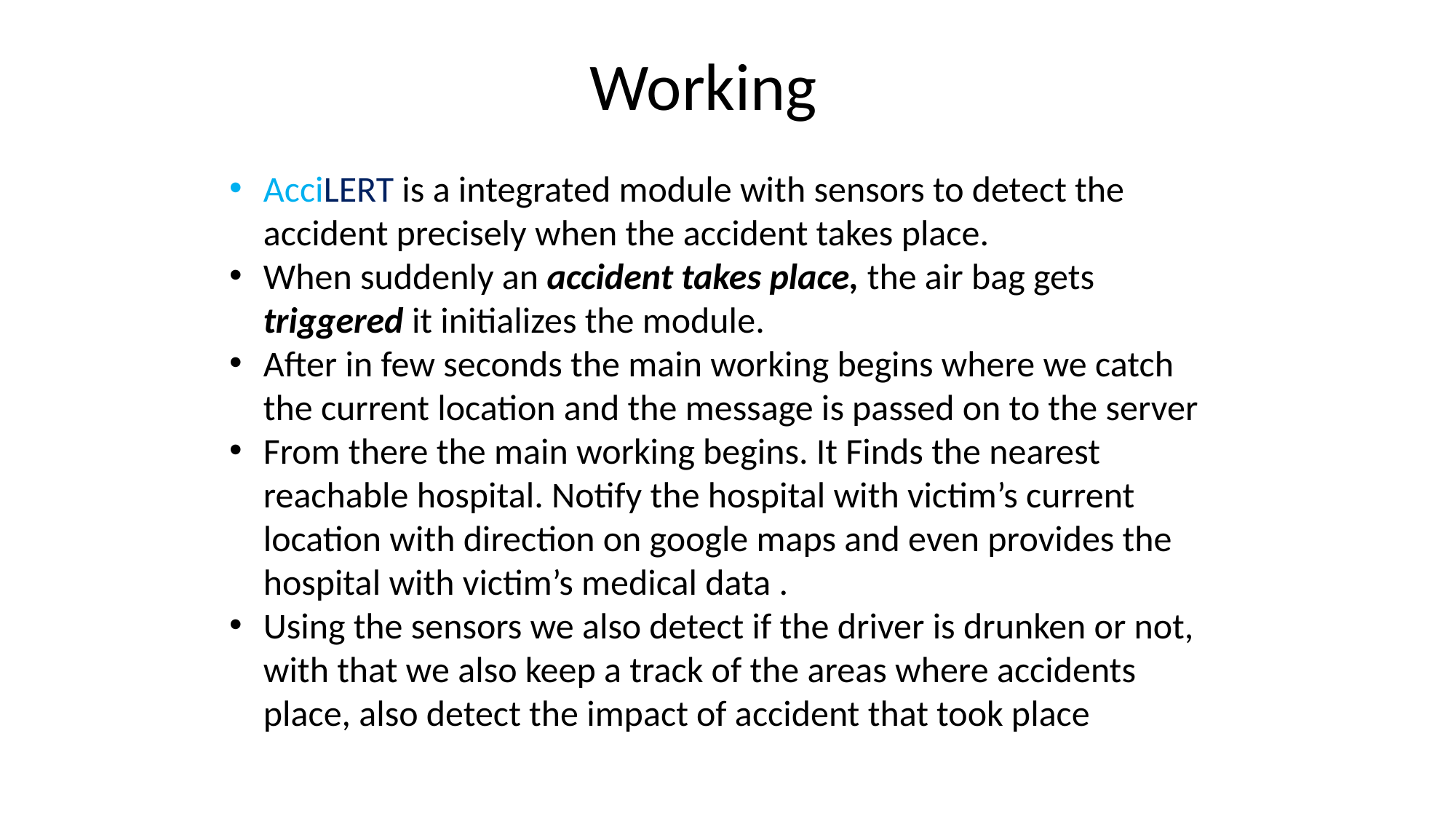

Working
AcciLERT is a integrated module with sensors to detect the accident precisely when the accident takes place.
When suddenly an accident takes place, the air bag gets triggered it initializes the module.
After in few seconds the main working begins where we catch the current location and the message is passed on to the server
From there the main working begins. It Finds the nearest reachable hospital. Notify the hospital with victim’s current location with direction on google maps and even provides the hospital with victim’s medical data .
Using the sensors we also detect if the driver is drunken or not, with that we also keep a track of the areas where accidents place, also detect the impact of accident that took place